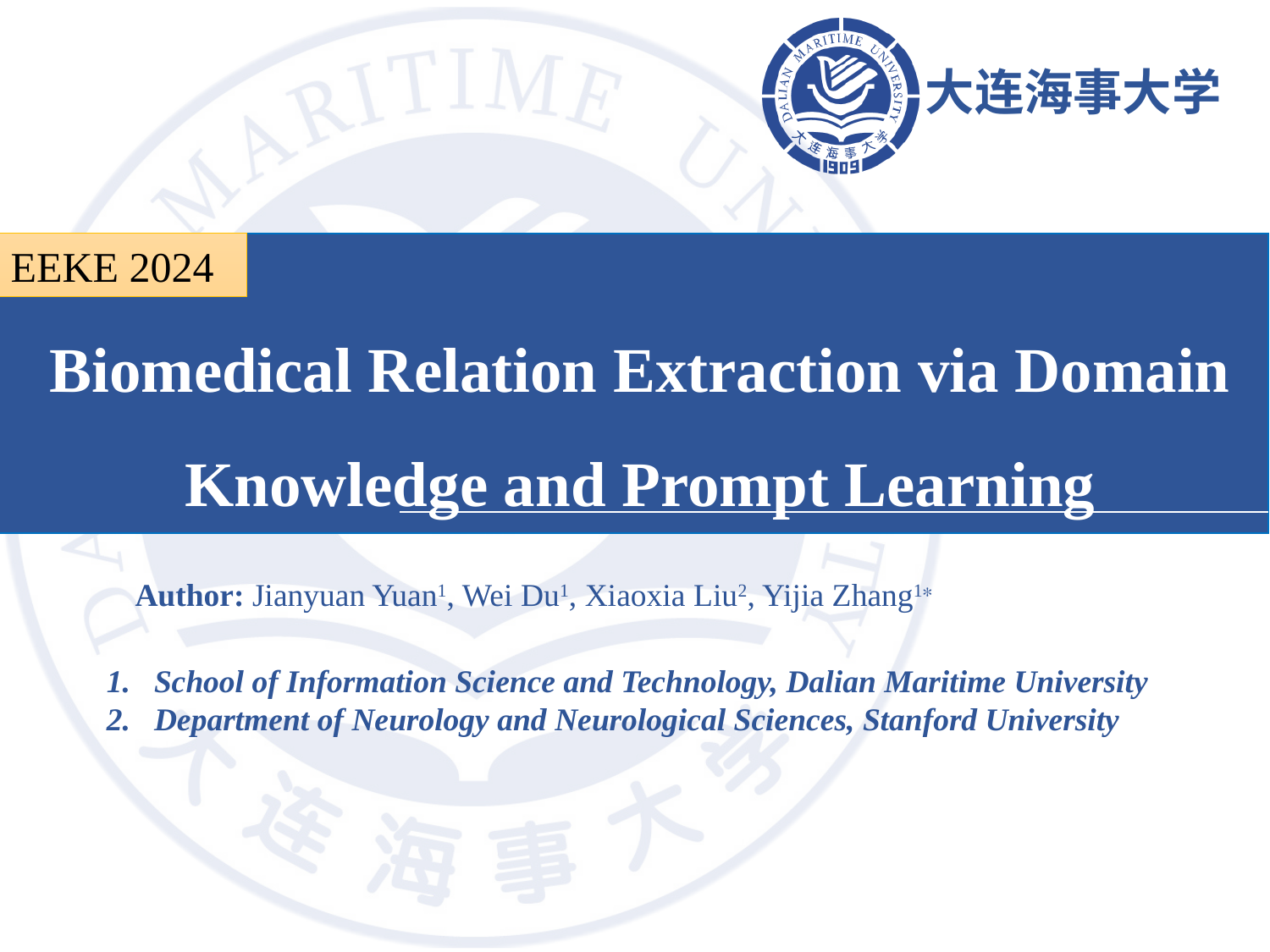

EEKE 2024

Biomedical Relation Extraction via Domain Knowledge and Prompt Learning
Author: Jianyuan Yuan1, Wei Du1, Xiaoxia Liu2, Yijia Zhang1∗
School of Information Science and Technology, Dalian Maritime University
Department of Neurology and Neurological Sciences, Stanford University